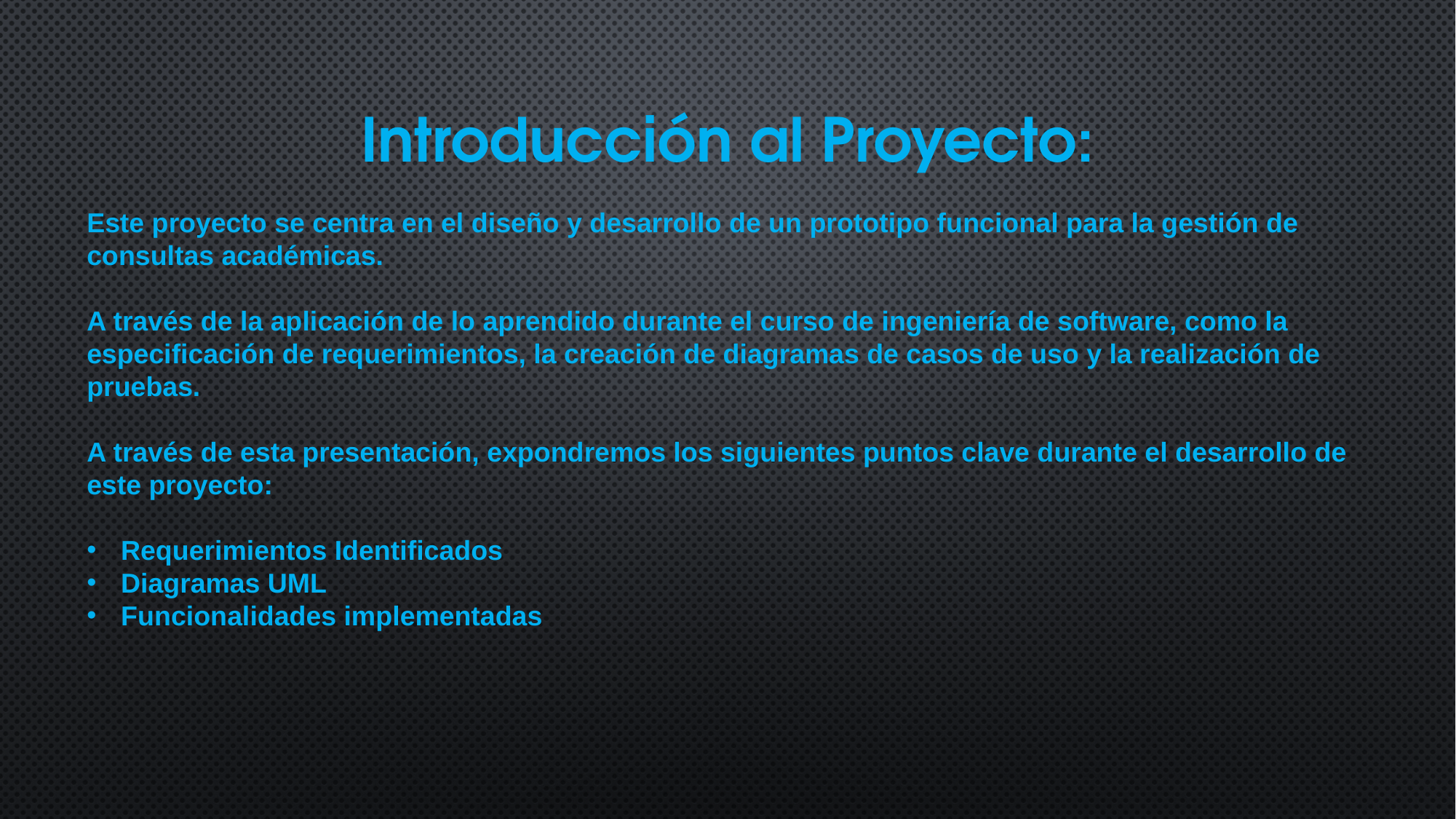

Introducción al Proyecto:
Este proyecto se centra en el diseño y desarrollo de un prototipo funcional para la gestión de consultas académicas.

A través de la aplicación de lo aprendido durante el curso de ingeniería de software, como la especificación de requerimientos, la creación de diagramas de casos de uso y la realización de pruebas.

A través de esta presentación, expondremos los siguientes puntos clave durante el desarrollo de este proyecto:

Requerimientos Identificados
Diagramas UML
Funcionalidades implementadas